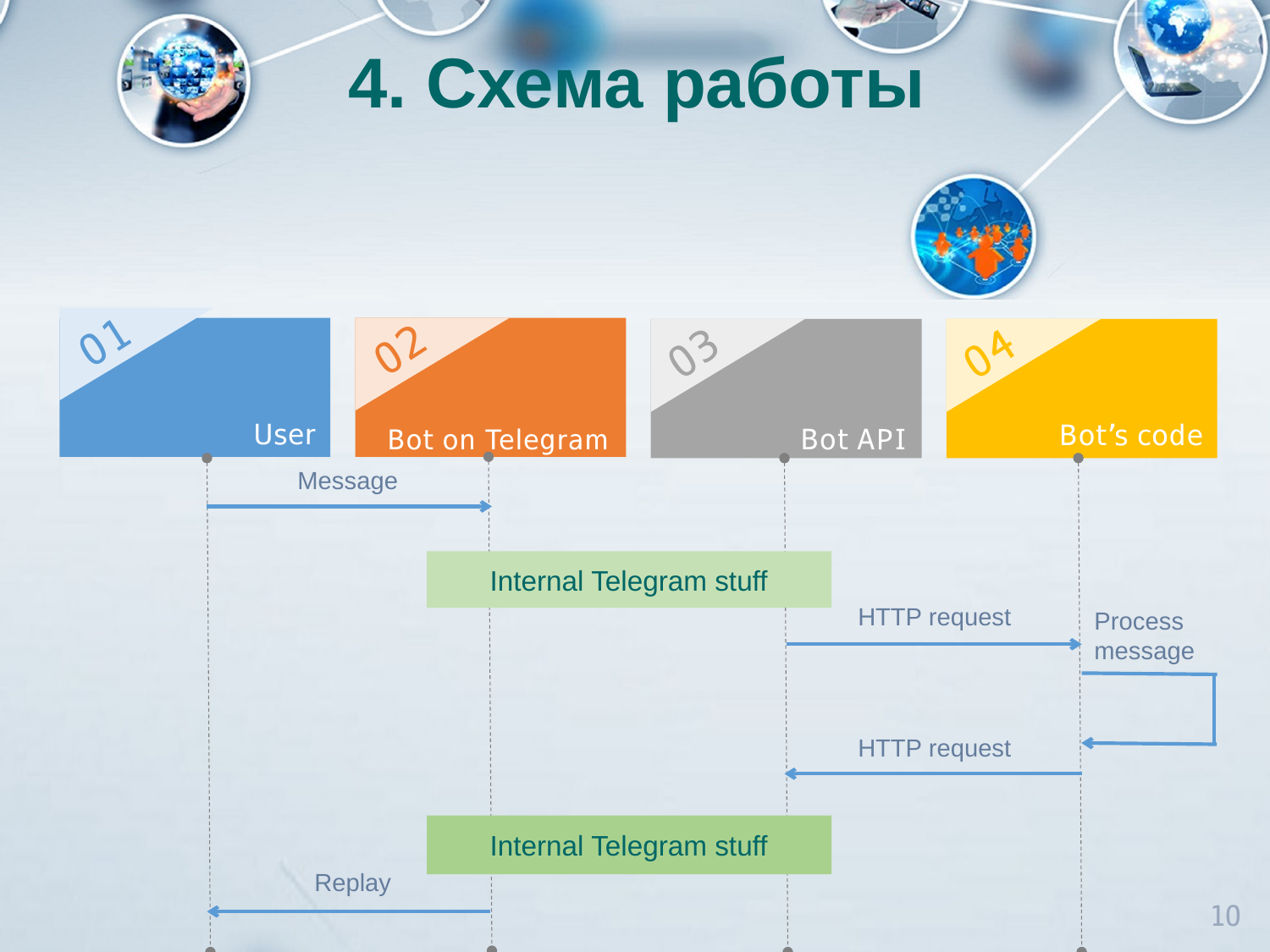

# 4. Схема работы

01

02

04
 Bot’s code

03
User
Bot API
Bot on Telegram

Message
Internal Telegram stuff
HTTP request
Process message
HTTP request
Internal Telegram stuff
Replay